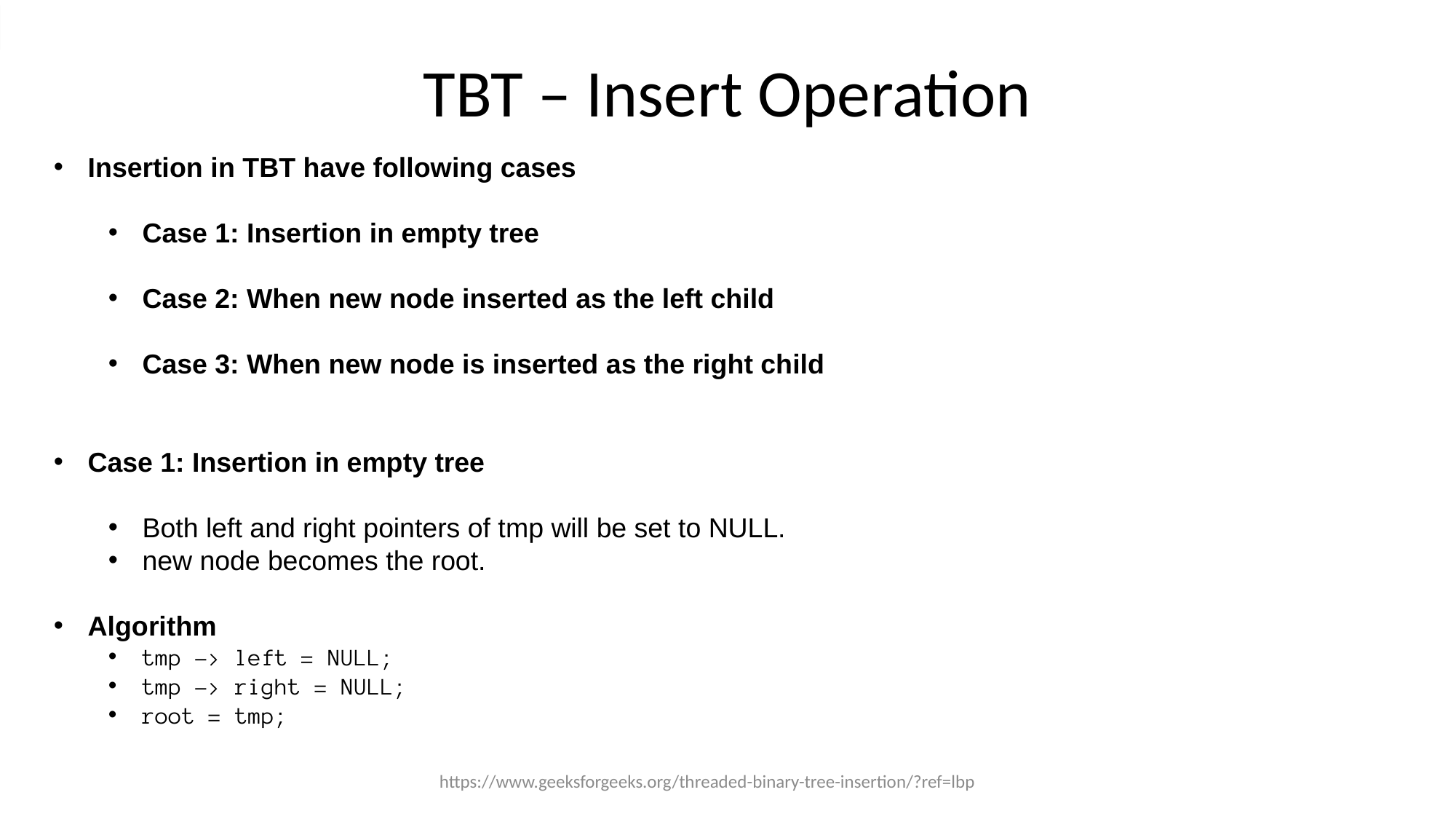

# TBT – Insert Operation
Insertion in TBT have following cases

Case 1: Insertion in empty tree

Case 2: When new node inserted as the left child

Case 3: When new node is inserted as the right child

Case 1: Insertion in empty tree

Both left and right pointers of tmp will be set to NULL.
new node becomes the root.

Algorithm
tmp -> left = NULL;
tmp -> right = NULL;
root = tmp;
https://www.geeksforgeeks.org/threaded-binary-tree-insertion/?ref=lbp